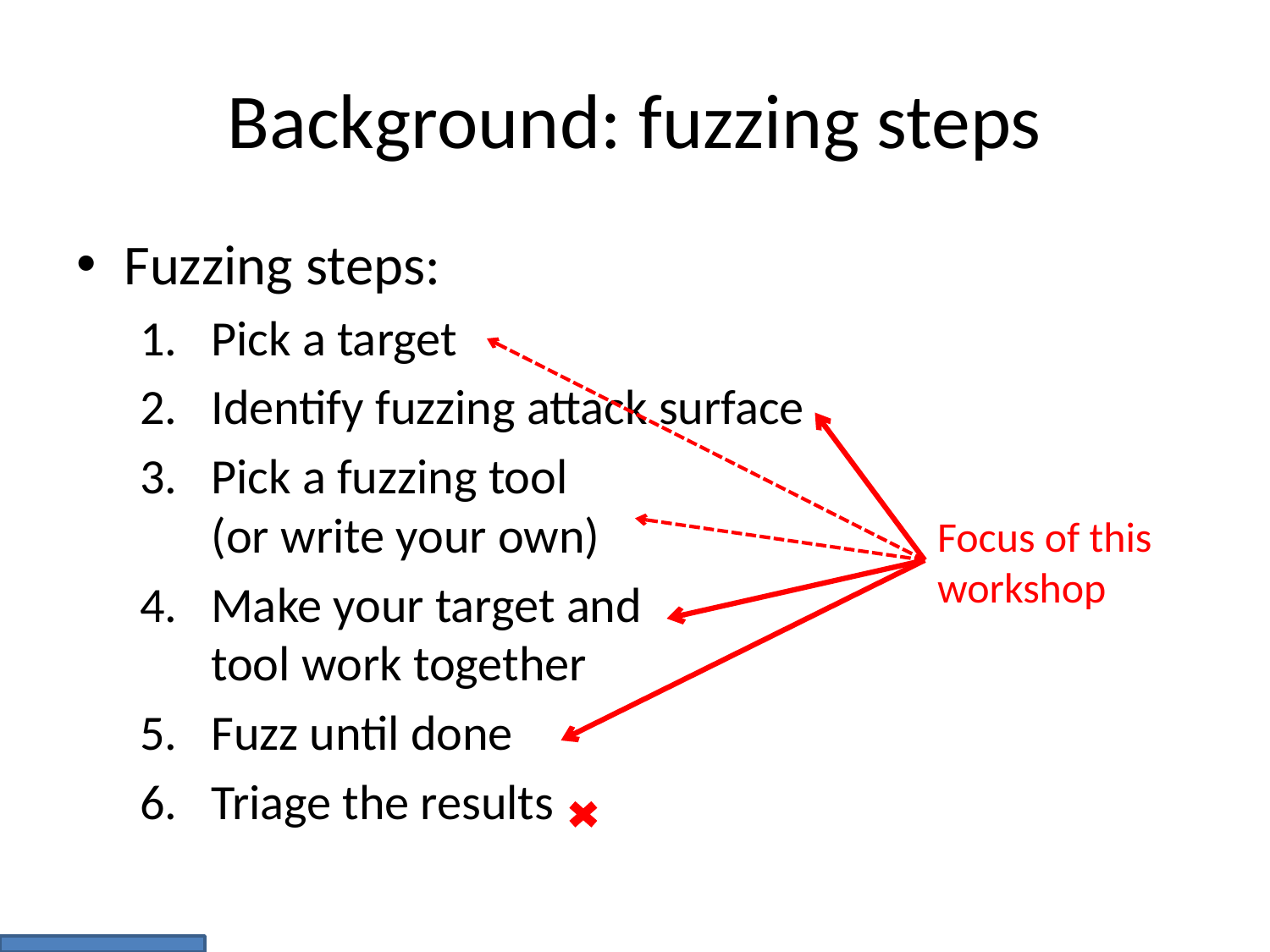

# Background: fuzzing steps
Fuzzing steps:
Pick a target
Identify fuzzing attack surface
Pick a fuzzing tool
(or write your own)
Make your target and
tool work together
Fuzz until done
Triage the results
Focus of this
workshop